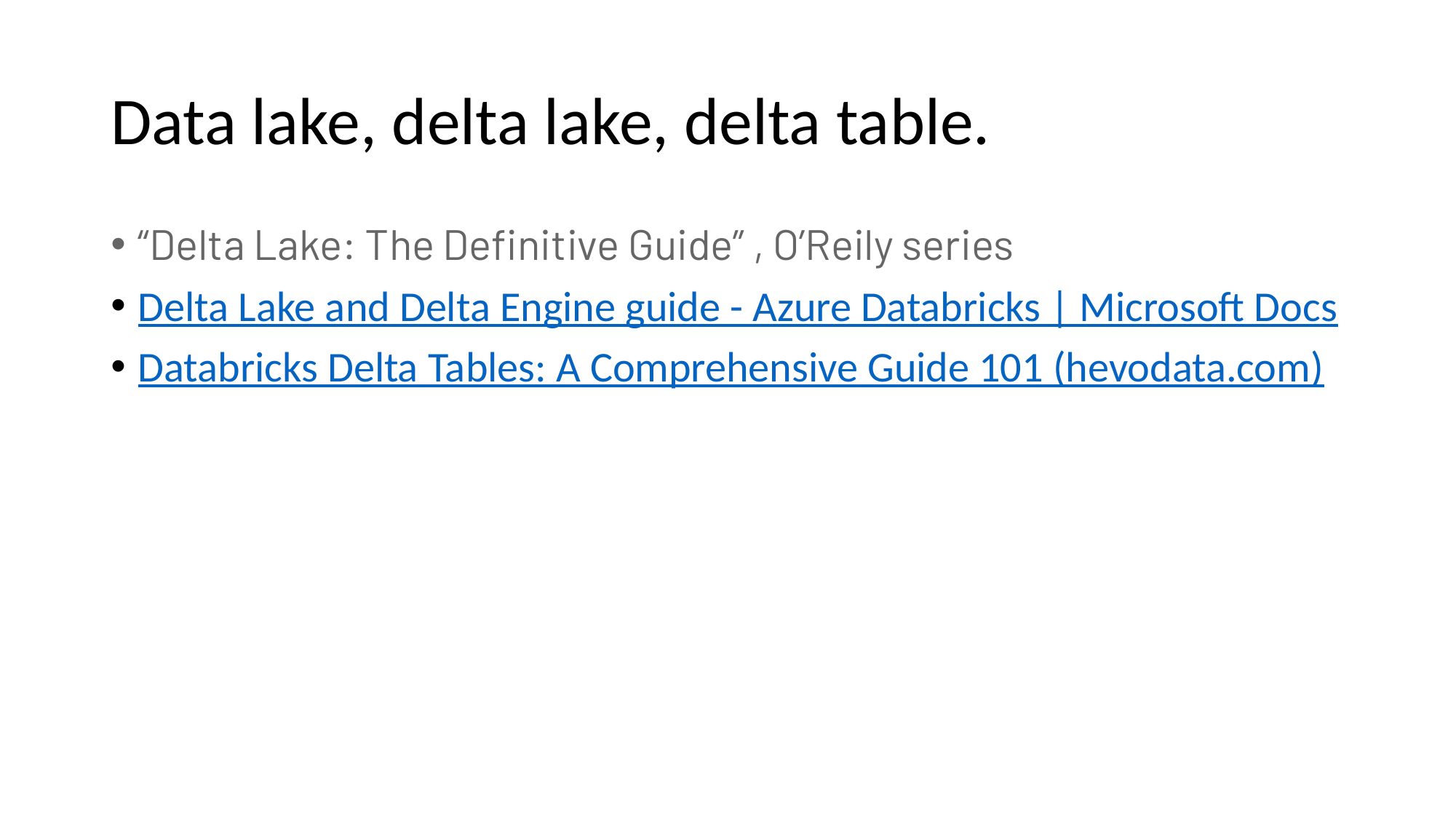

# Data lake, delta lake, delta table.
“Delta Lake: The Definitive Guide” , O’Reily series
Delta Lake and Delta Engine guide - Azure Databricks | Microsoft Docs
Databricks Delta Tables: A Comprehensive Guide 101 (hevodata.com)